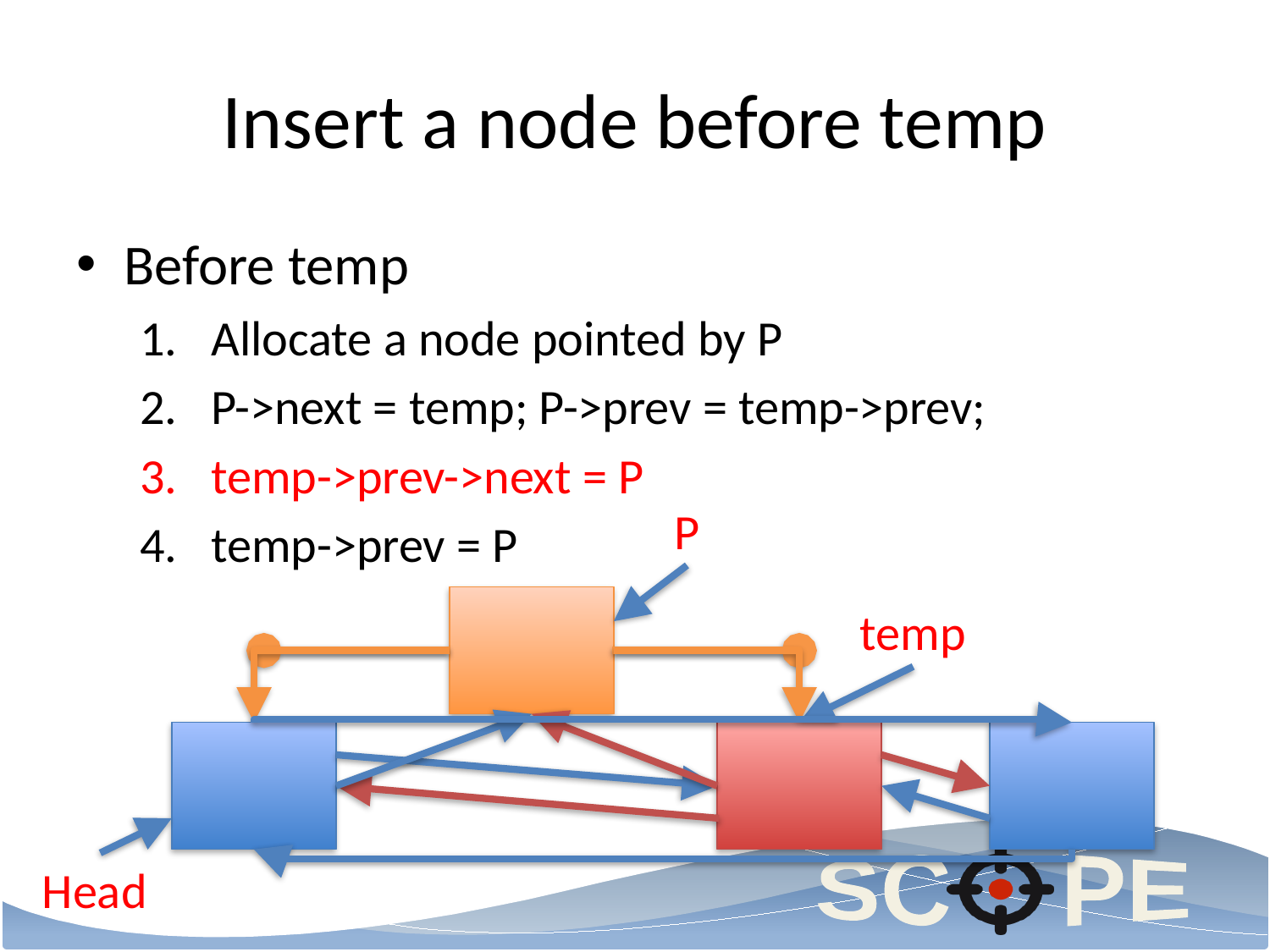

# Insert a node before temp
Before temp
Allocate a node pointed by P
P->next = temp; P->prev = temp->prev;
temp->prev->next = P
temp->prev = P
P

temp

Head